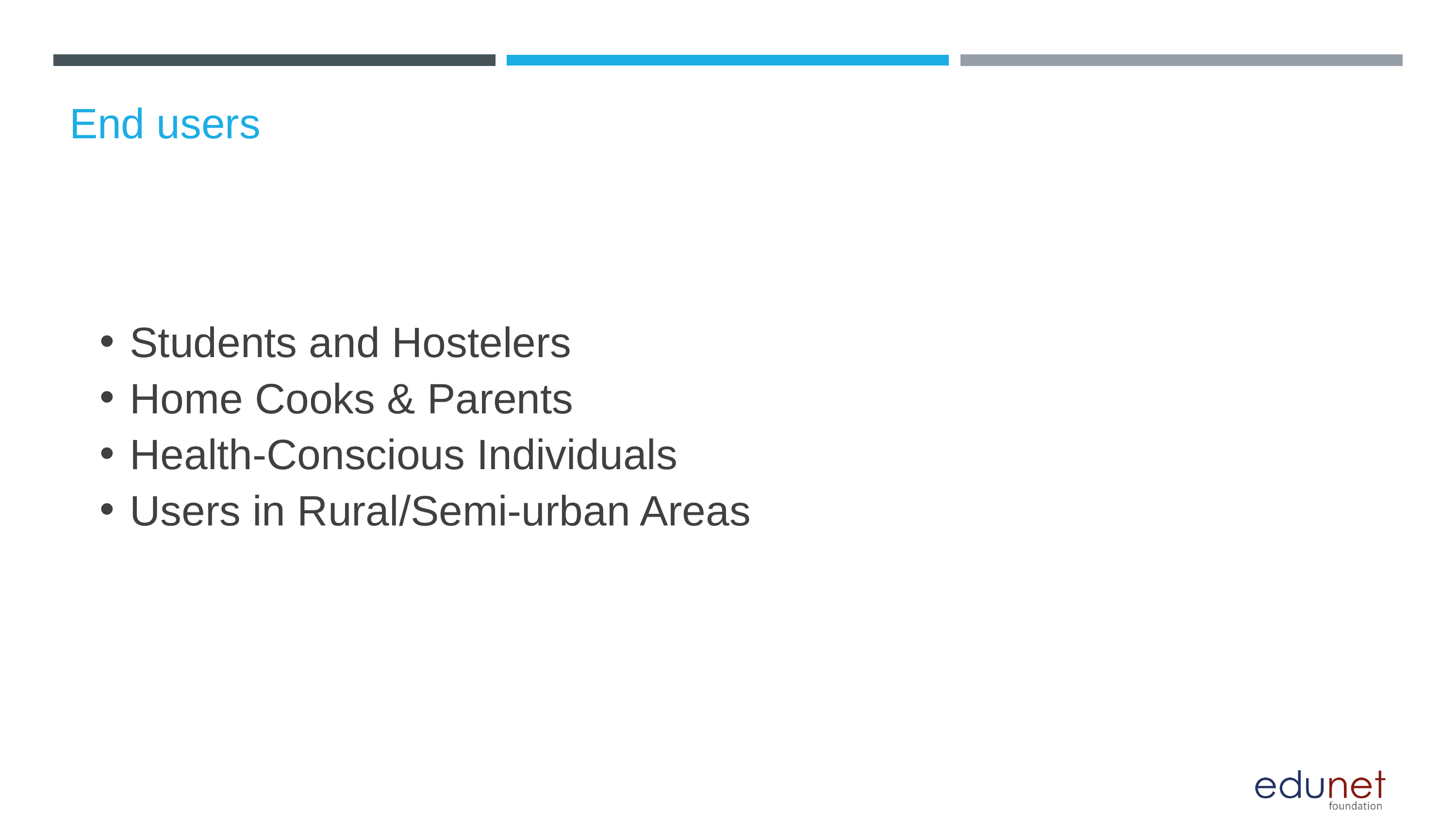

End users

Students and Hostelers
Home Cooks & Parents
Health-Conscious Individuals
Users in Rural/Semi-urban Areas